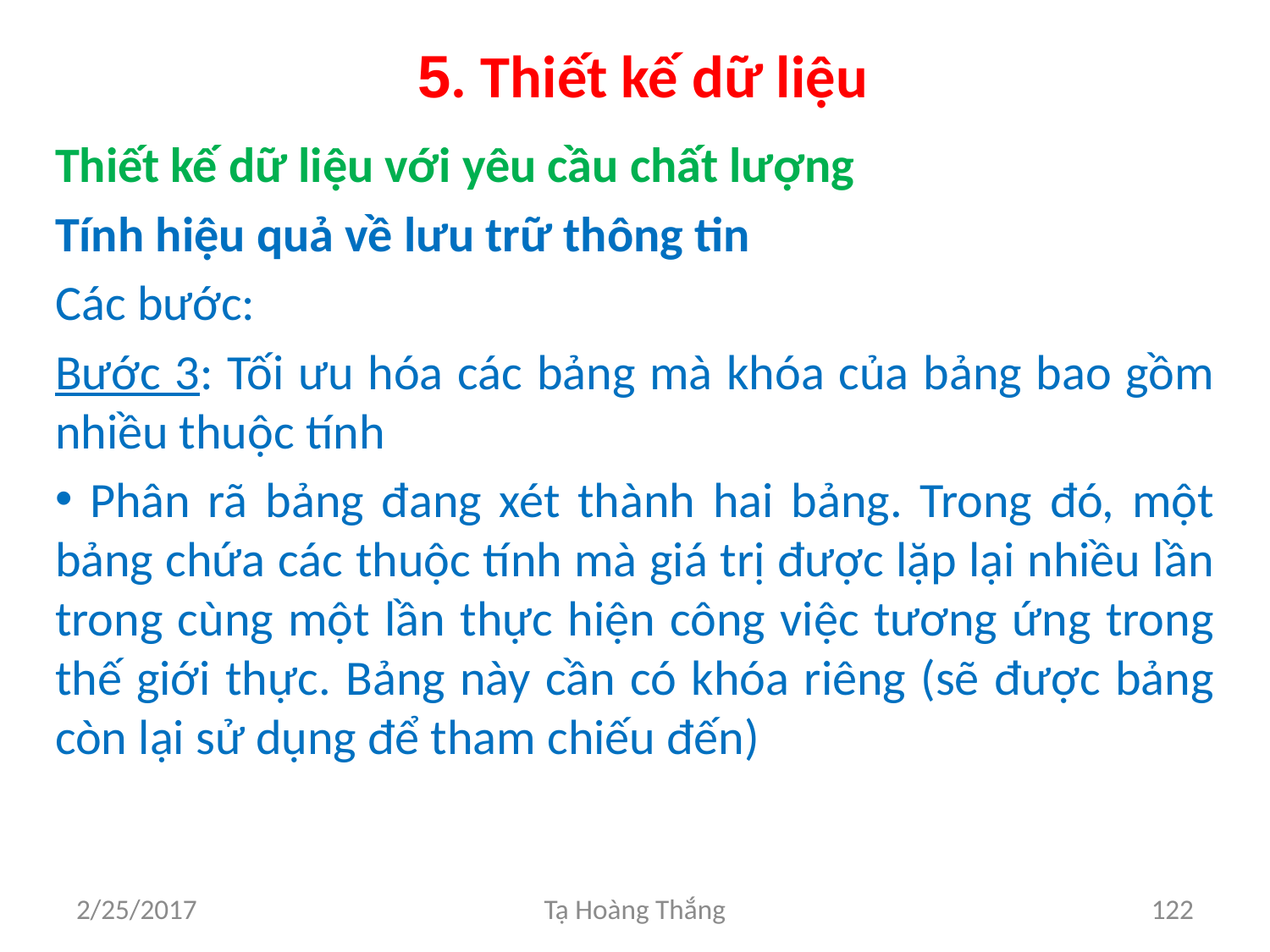

# 5. Thiết kế dữ liệu
Thiết kế dữ liệu với yêu cầu chất lượng
Tính hiệu quả về lưu trữ thông tin
Các bước:
Bước 3: Tối ưu hóa các bảng mà khóa của bảng bao gồm nhiều thuộc tính
 Phân rã bảng đang xét thành hai bảng. Trong đó, một bảng chứa các thuộc tính mà giá trị được lặp lại nhiều lần trong cùng một lần thực hiện công việc tương ứng trong thế giới thực. Bảng này cần có khóa riêng (sẽ được bảng còn lại sử dụng để tham chiếu đến)

2/25/2017
Tạ Hoàng Thắng
122